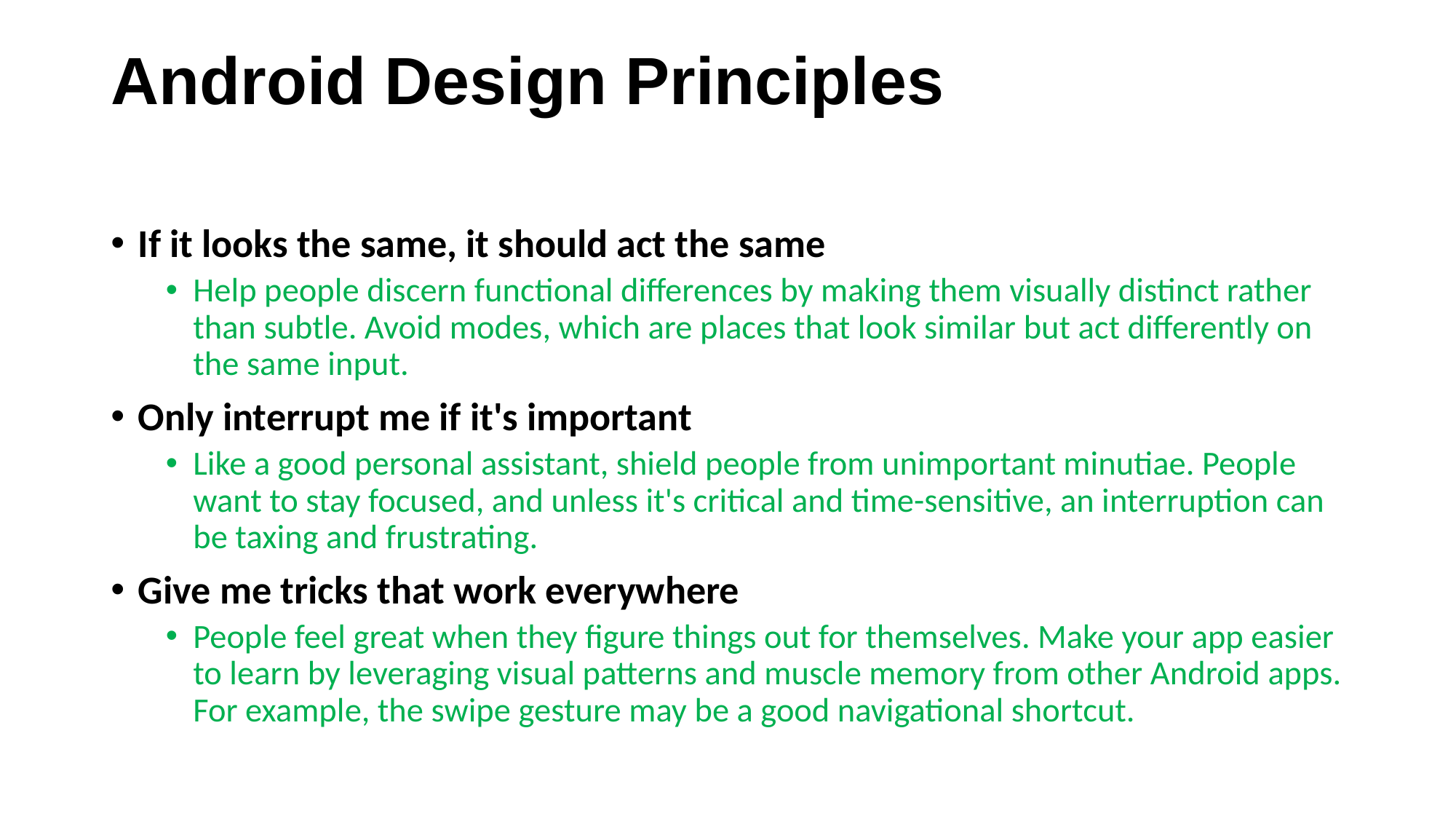

# Android Design Principles
If it looks the same, it should act the same
Help people discern functional differences by making them visually distinct rather than subtle. Avoid modes, which are places that look similar but act differently on the same input.
Only interrupt me if it's important
Like a good personal assistant, shield people from unimportant minutiae. People want to stay focused, and unless it's critical and time-sensitive, an interruption can be taxing and frustrating.
Give me tricks that work everywhere
People feel great when they figure things out for themselves. Make your app easier to learn by leveraging visual patterns and muscle memory from other Android apps. For example, the swipe gesture may be a good navigational shortcut.